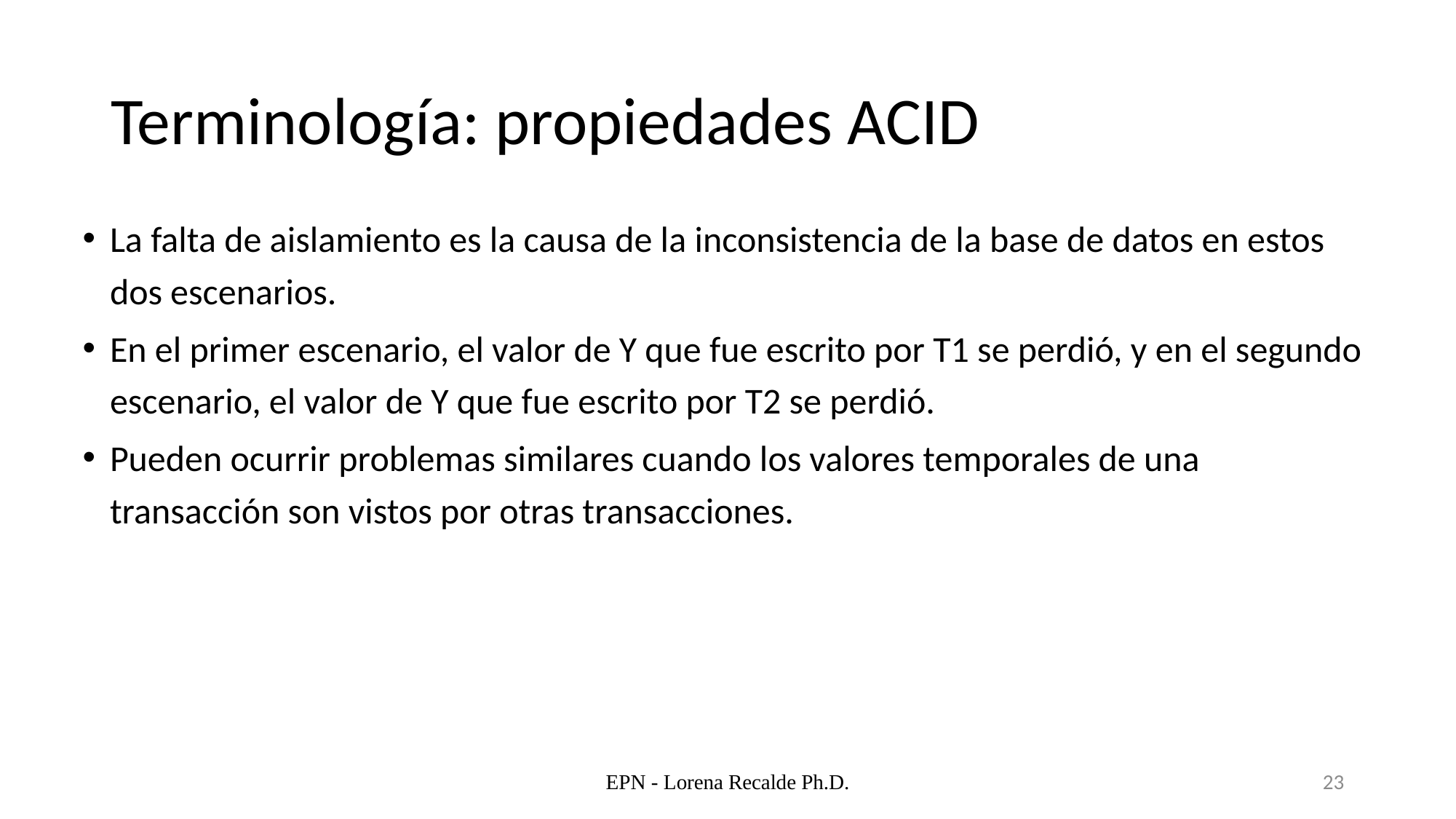

# Terminología: propiedades ACID
La falta de aislamiento es la causa de la inconsistencia de la base de datos en estos dos escenarios.
En el primer escenario, el valor de Y que fue escrito por T1 se perdió, y en el segundo escenario, el valor de Y que fue escrito por T2 se perdió.
Pueden ocurrir problemas similares cuando los valores temporales de una transacción son vistos por otras transacciones.
EPN - Lorena Recalde Ph.D.
23